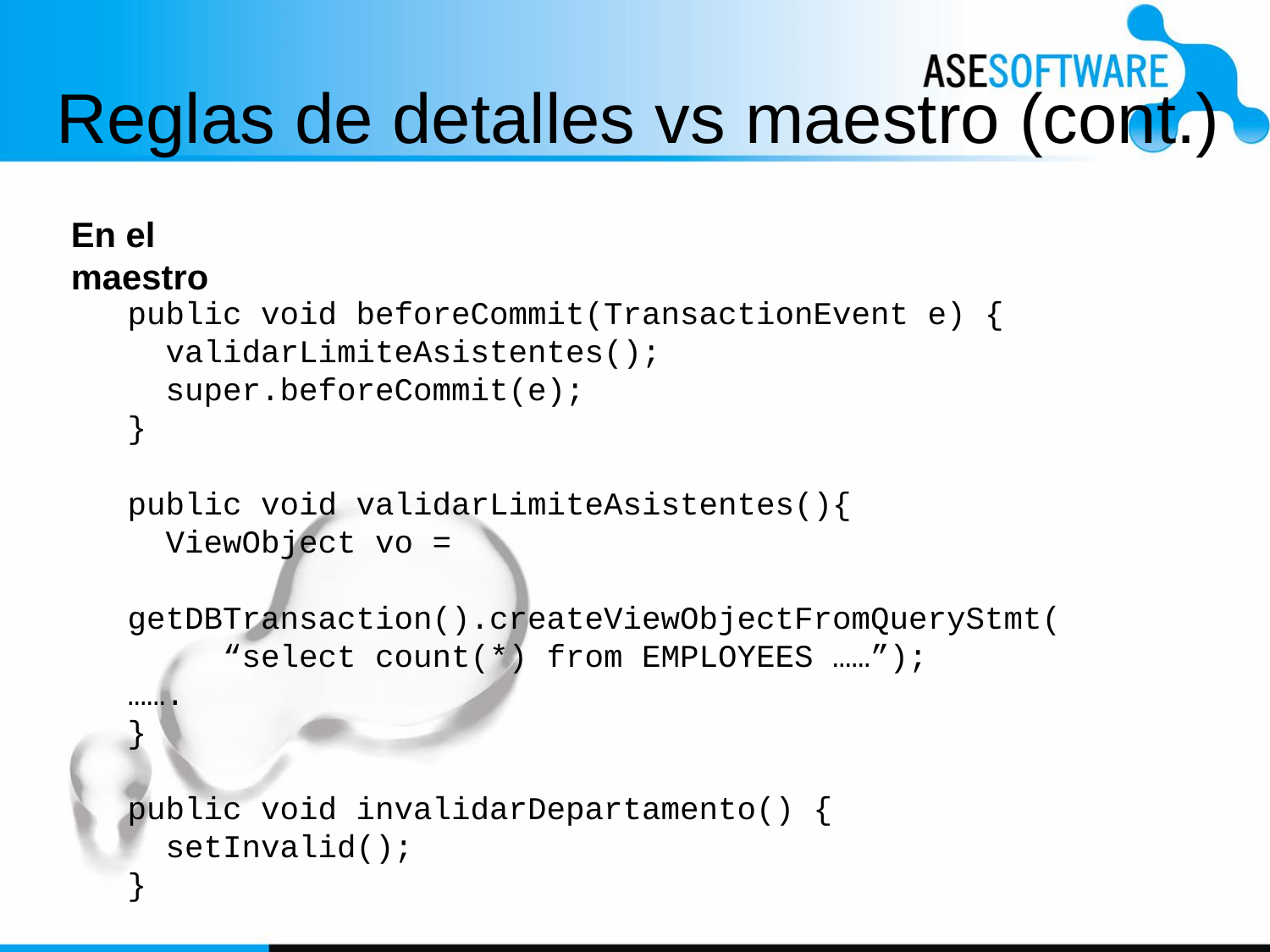

# Reglas de detalles vs maestro (cont.)
En el maestro
public void beforeCommit(TransactionEvent e) {
  validarLimiteAsistentes();
  super.beforeCommit(e);
}

public void validarLimiteAsistentes(){
  ViewObject vo =
     getDBTransaction().createViewObjectFromQueryStmt(
     “select count(*) from EMPLOYEES ……”);
…….
}

public void invalidarDepartamento() {
  setInvalid();
}